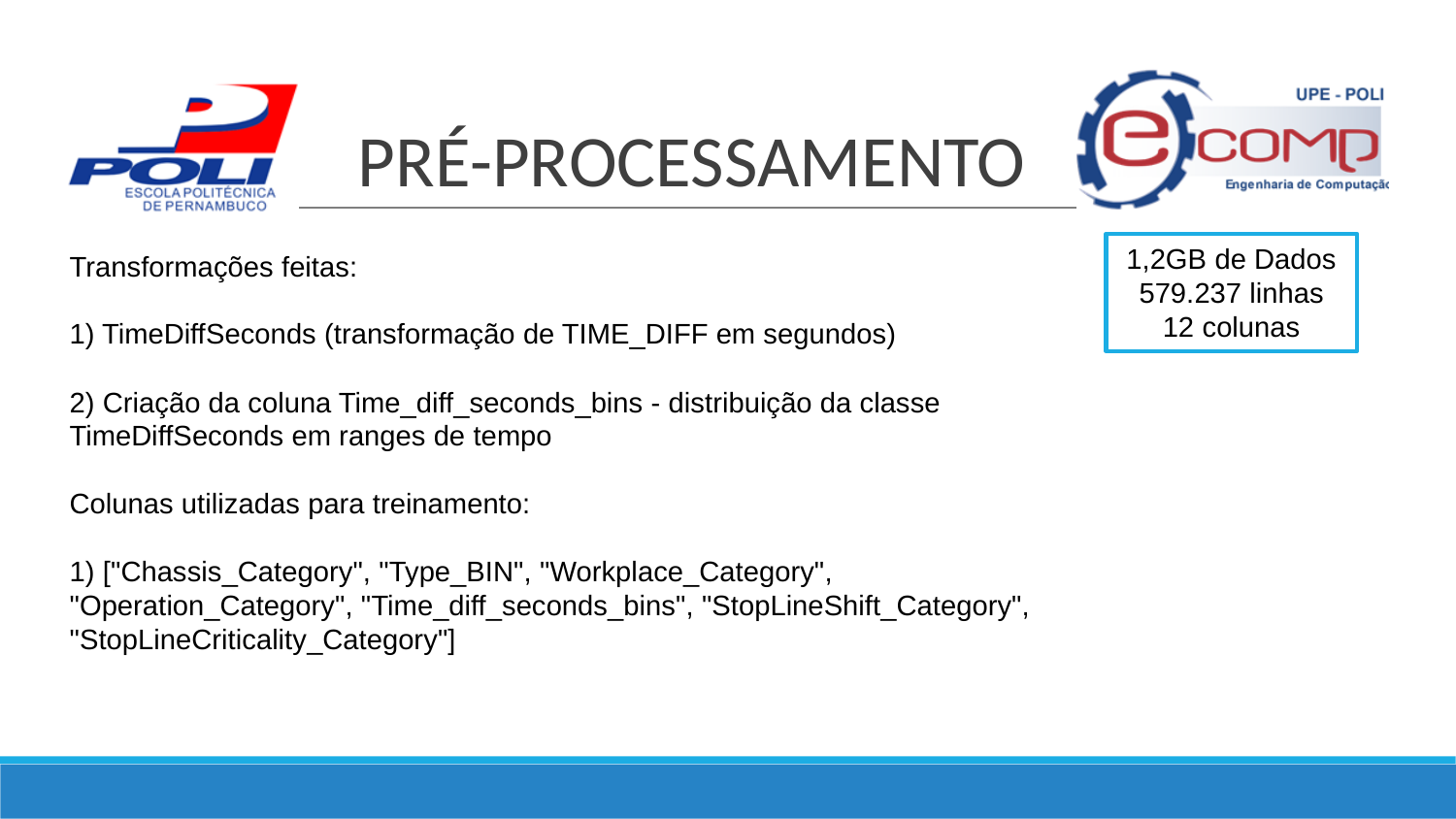

# PRÉ-PROCESSAMENTO
Transformações feitas:

1) TimeDiffSeconds (transformação de TIME_DIFF em segundos)

2) Criação da coluna Time_diff_seconds_bins - distribuição da classe TimeDiffSeconds em ranges de tempo

Colunas utilizadas para treinamento:

1) ["Chassis_Category", "Type_BIN", "Workplace_Category", "Operation_Category", "Time_diff_seconds_bins", "StopLineShift_Category", "StopLineCriticality_Category"]
1,2GB de Dados
579.237 linhas
12 colunas